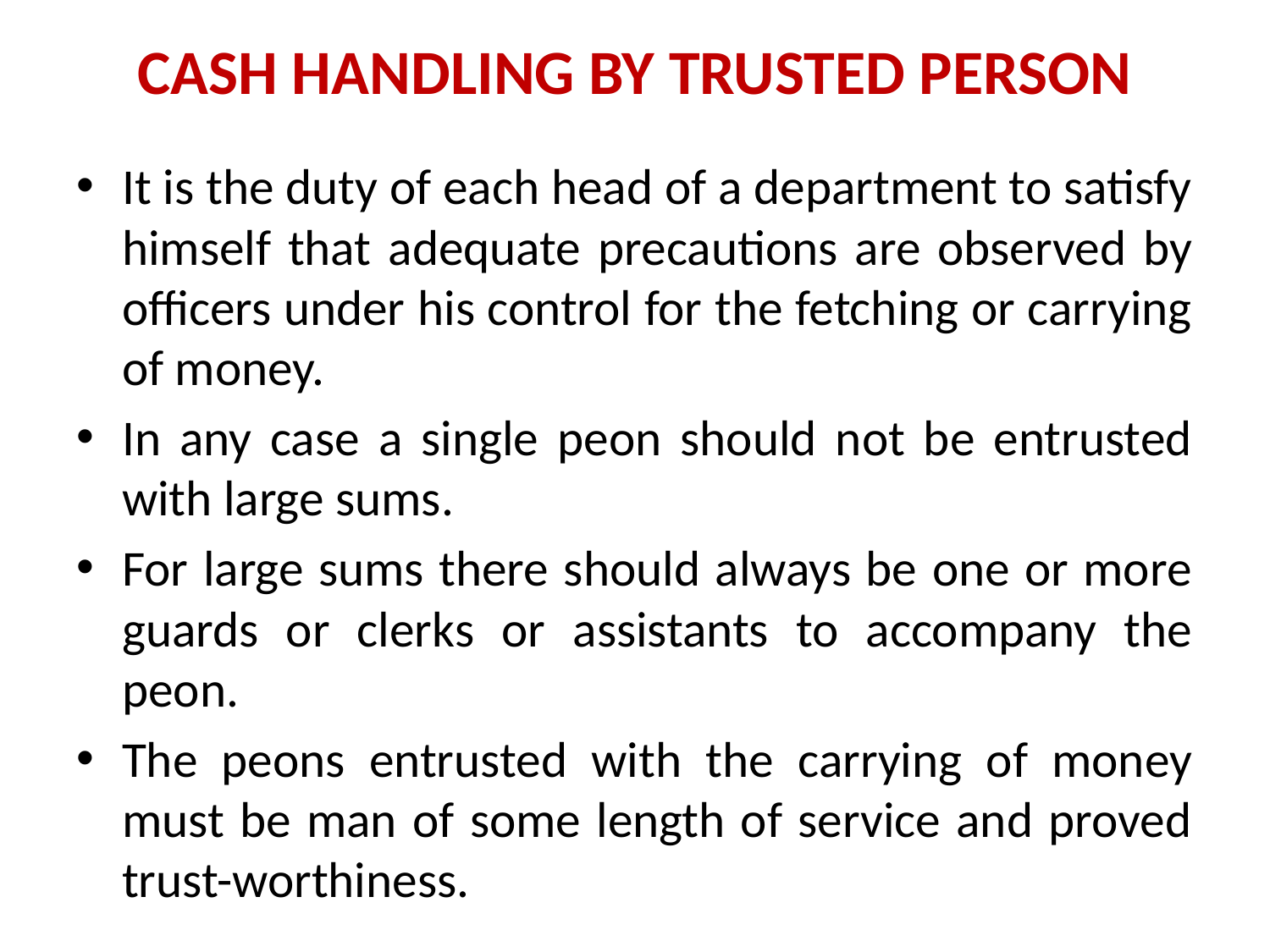

# CASH HANDLING BY TRUSTED PERSON
It is the duty of each head of a department to satisfy himself that adequate precautions are observed by officers under his control for the fetching or carrying of money.
In any case a single peon should not be entrusted with large sums.
For large sums there should always be one or more guards or clerks or assistants to accompany the peon.
The peons entrusted with the carrying of money must be man of some length of service and proved trust-worthiness.